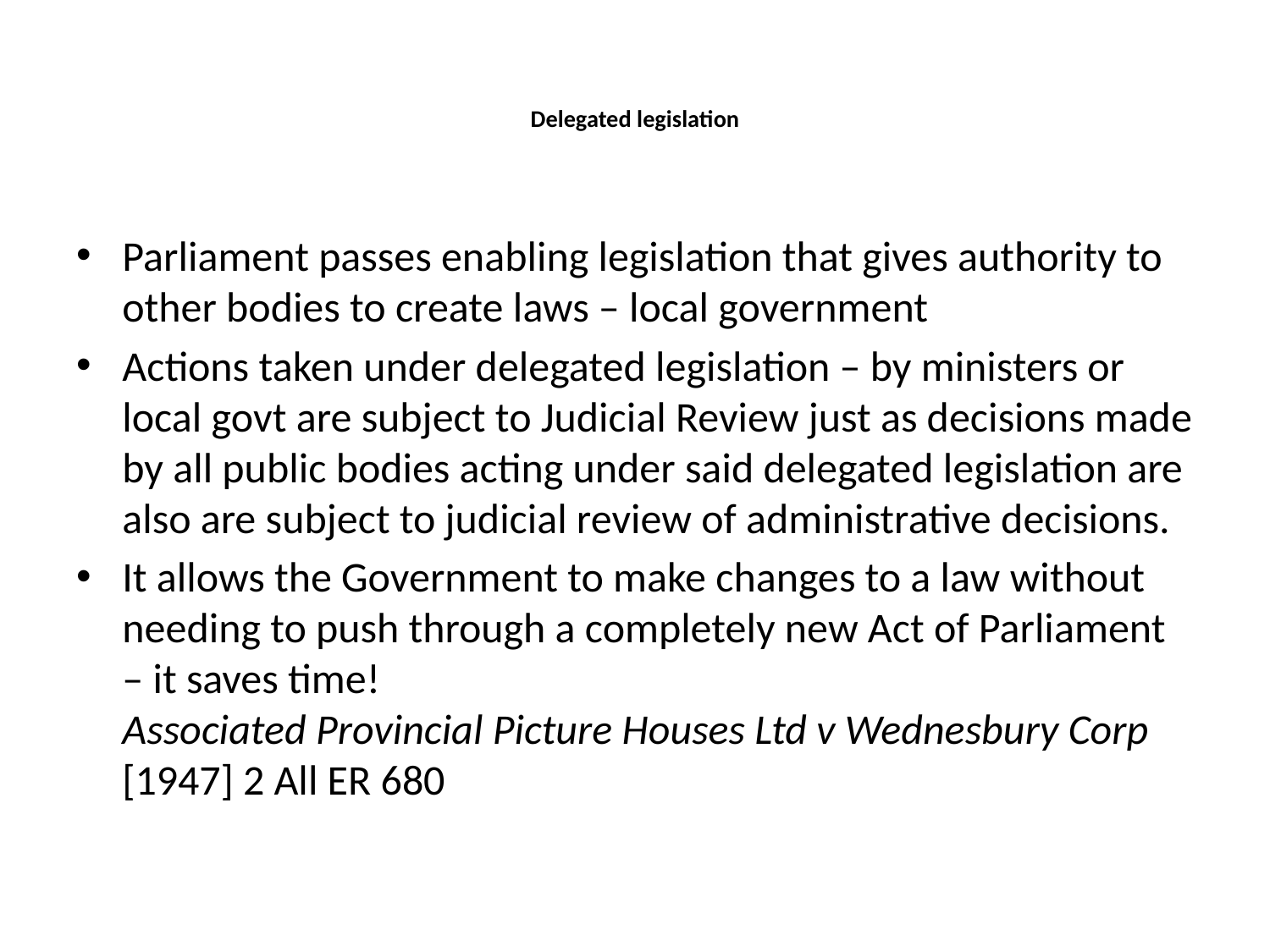

# Delegated legislation
Parliament passes enabling legislation that gives authority to other bodies to create laws – local government
Actions taken under delegated legislation – by ministers or local govt are subject to Judicial Review just as decisions made by all public bodies acting under said delegated legislation are also are subject to judicial review of administrative decisions.
It allows the Government to make changes to a law without needing to push through a completely new Act of Parliament – it saves time!
Associated Provincial Picture Houses Ltd v Wednesbury Corp [1947] 2 All ER 680